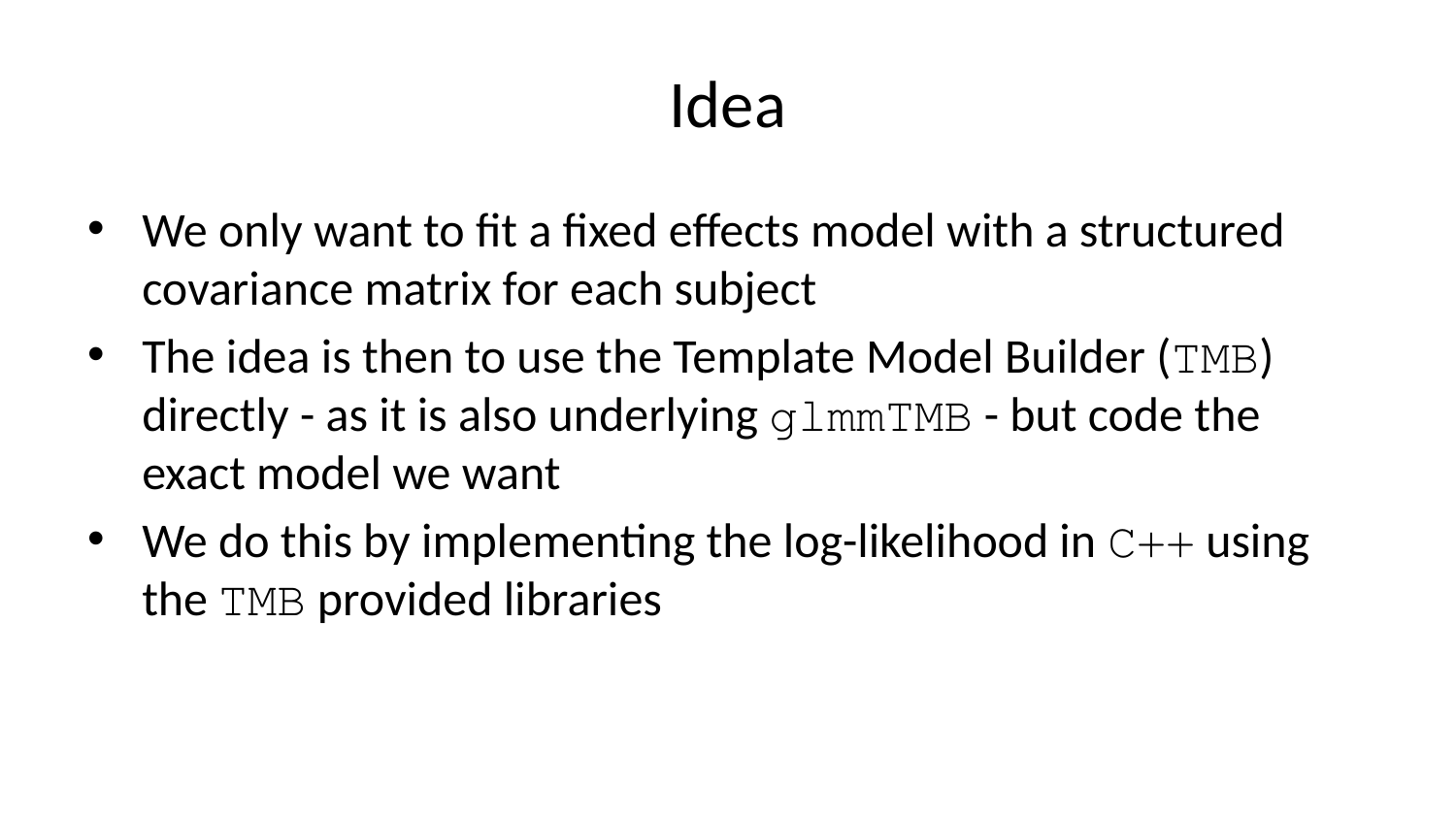

# Idea
We only want to fit a fixed effects model with a structured covariance matrix for each subject
The idea is then to use the Template Model Builder (TMB) directly - as it is also underlying glmmTMB - but code the exact model we want
We do this by implementing the log-likelihood in C++ using the TMB provided libraries